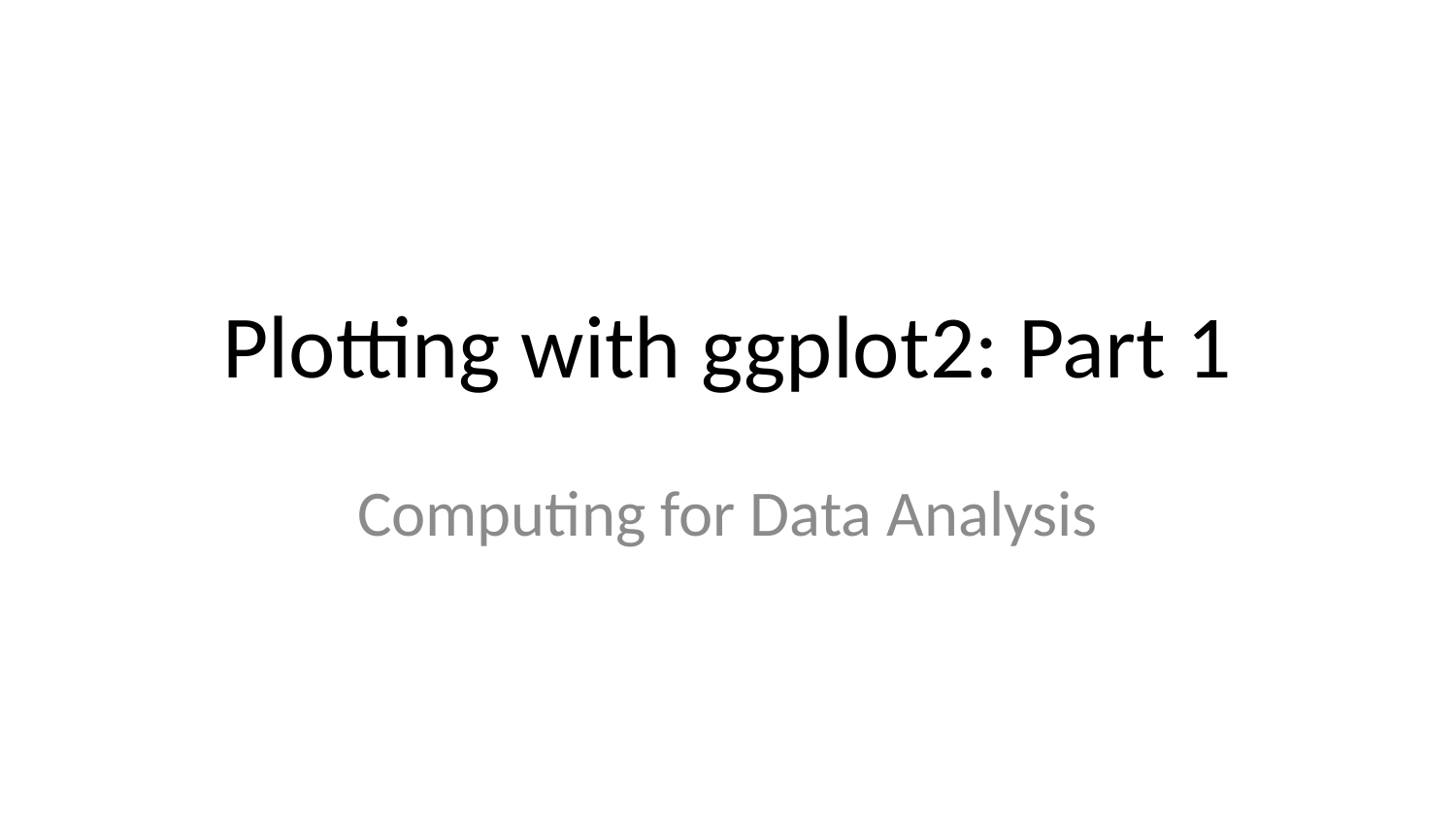

# Plotting with ggplot2: Part 1
Computing for Data Analysis